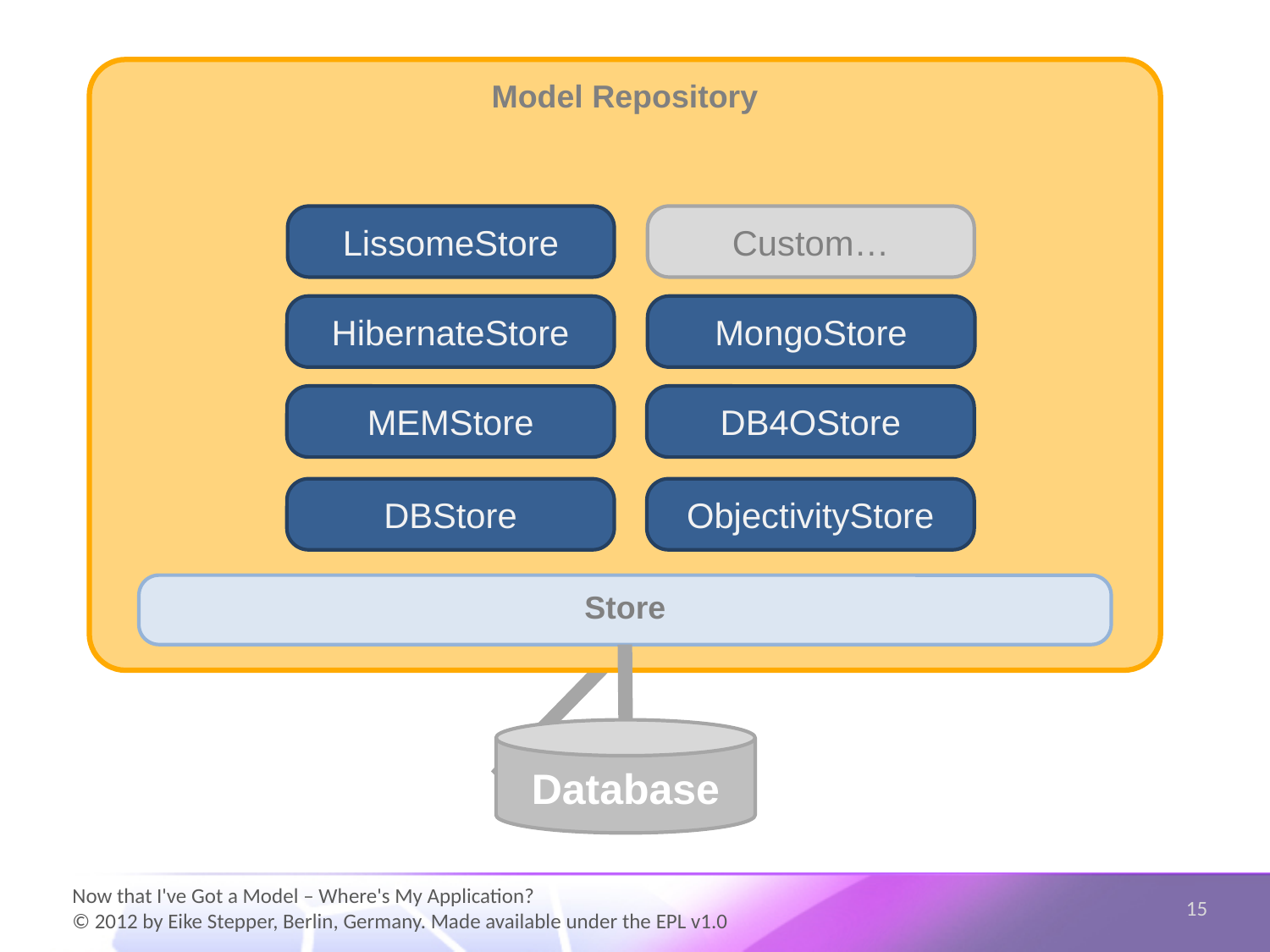

Model Repository
LissomeStore
Custom…
HibernateStore
MongoStore
MEMStore
DB4OStore
DBStore
ObjectivityStore
Store
Database
15
Now that I've Got a Model – Where's My Application?
© 2012 by Eike Stepper, Berlin, Germany. Made available under the EPL v1.0